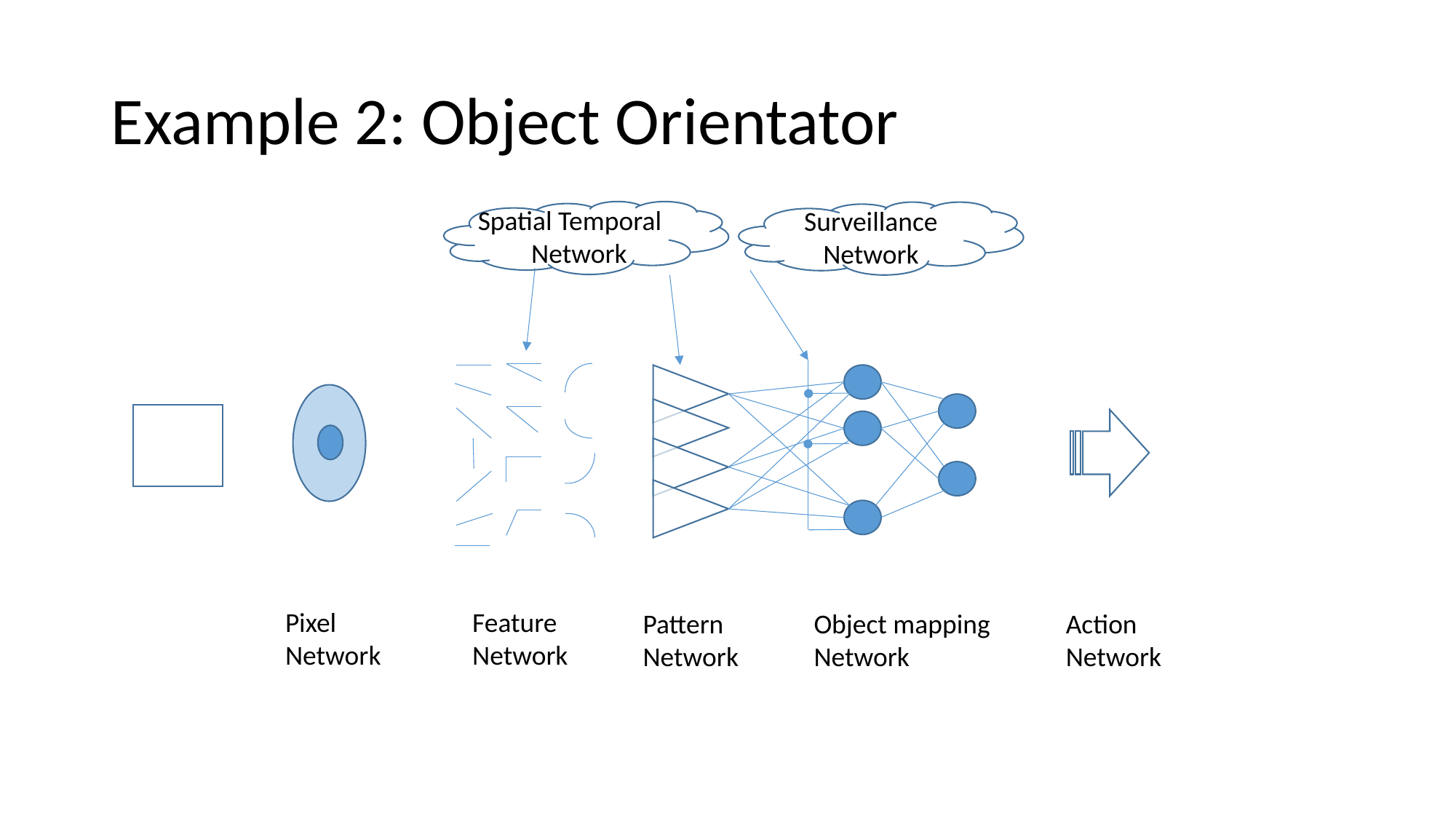

# Example 2: Object Orientator
Spatial Temporal
 Network
Surveillance Network

Pixel
Network
Feature
Network
Pattern
Network
Object mapping
Network
Action
Network